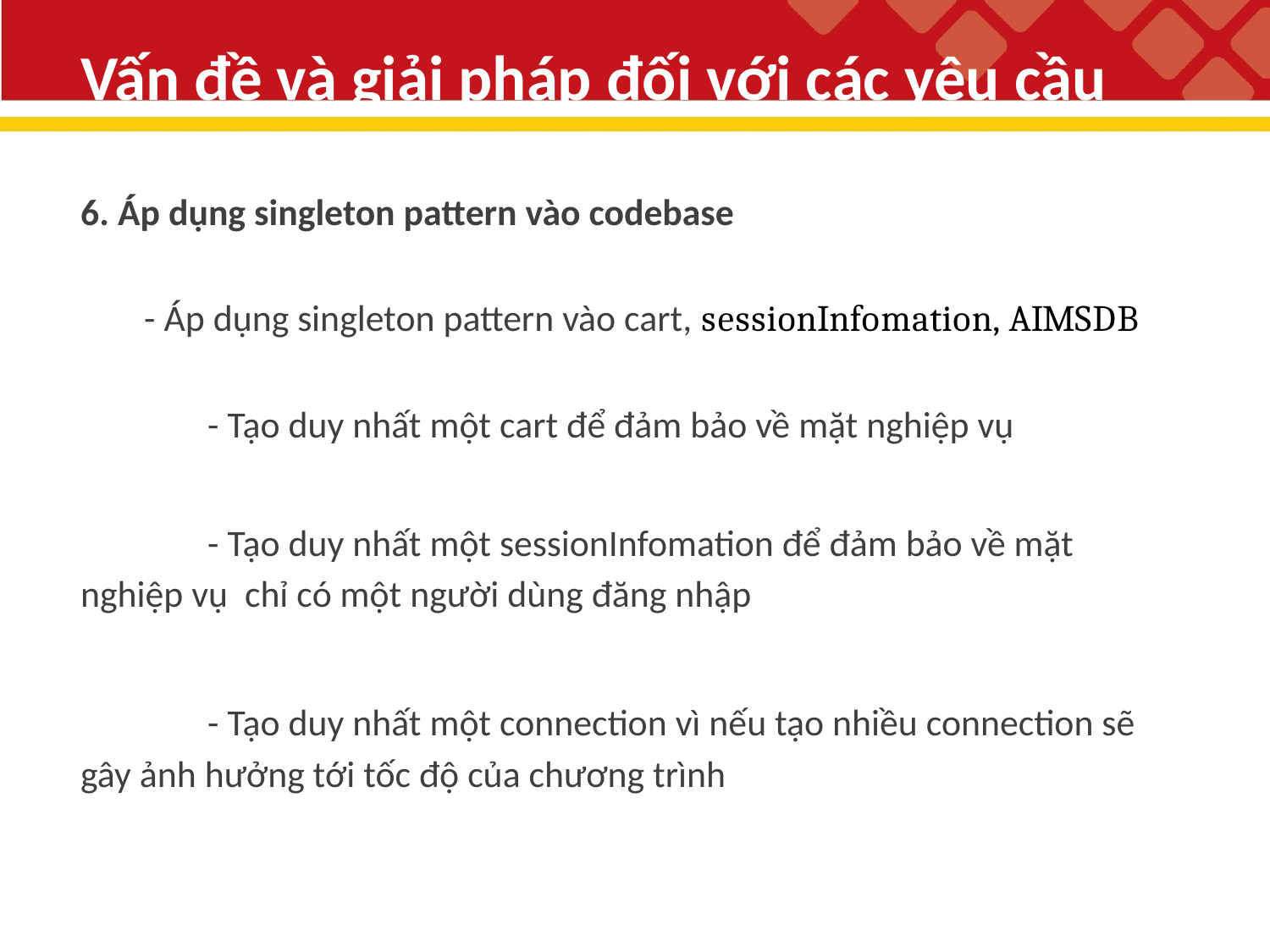

# Vấn đề và giải pháp đối với các yêu cầu
6. Áp dụng singleton pattern vào codebase

- Áp dụng singleton pattern vào cart, sessionInfomation, AIMSDB

	- Tạo duy nhất một cart để đảm bảo về mặt nghiệp vụ

	- Tạo duy nhất một sessionInfomation để đảm bảo về mặt nghiệp vụ  chỉ có một người dùng đăng nhập

	- Tạo duy nhất một connection vì nếu tạo nhiều connection sẽ gây ảnh hưởng tới tốc độ của chương trình